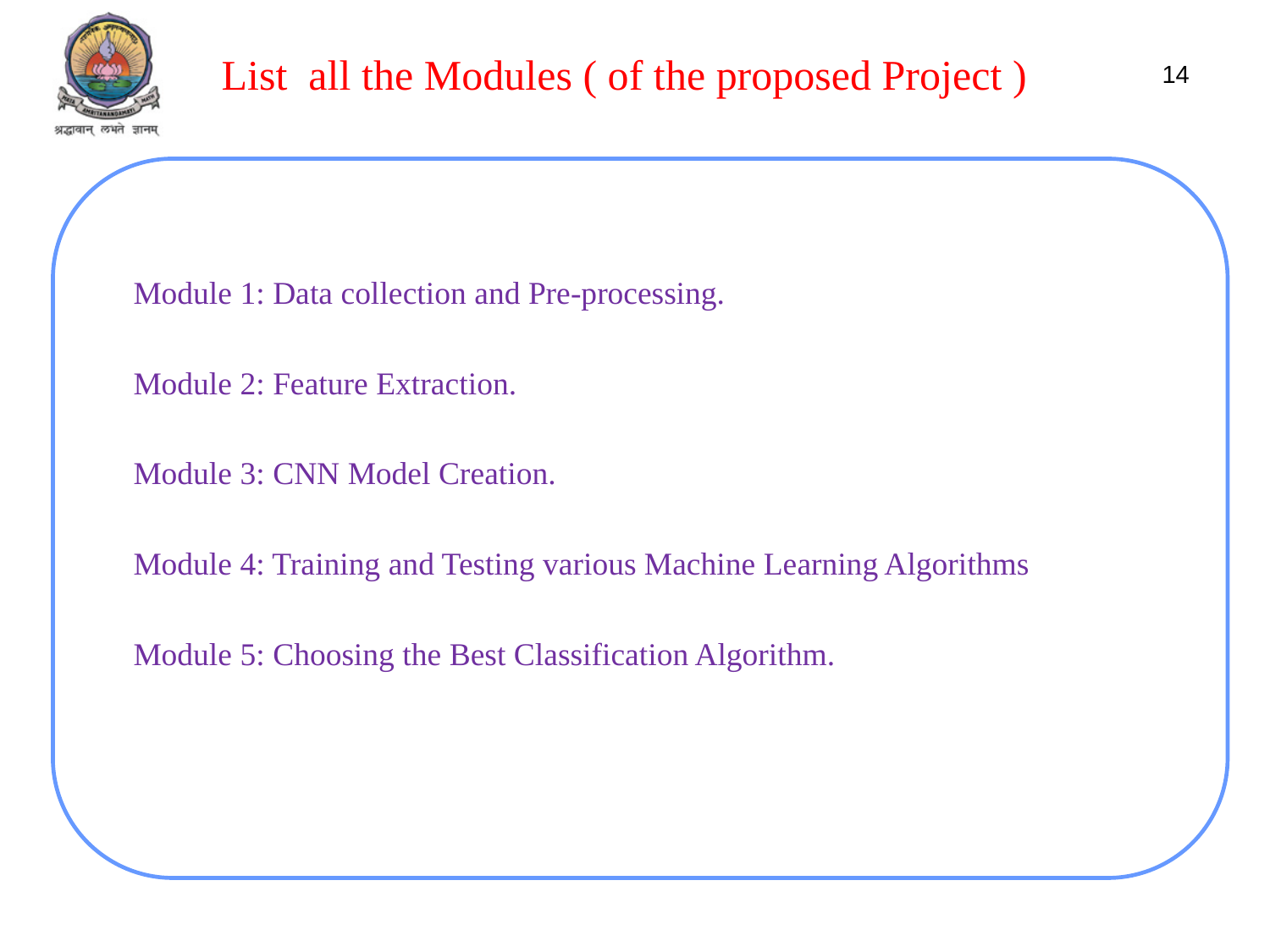

List  all the Modules ( of the proposed Project )
14
Module 1: Data collection and Pre-processing.

Module 2: Feature Extraction.

Module 3: CNN Model Creation.

Module 4: Training and Testing various Machine Learning Algorithms

Module 5: Choosing the Best Classification Algorithm.